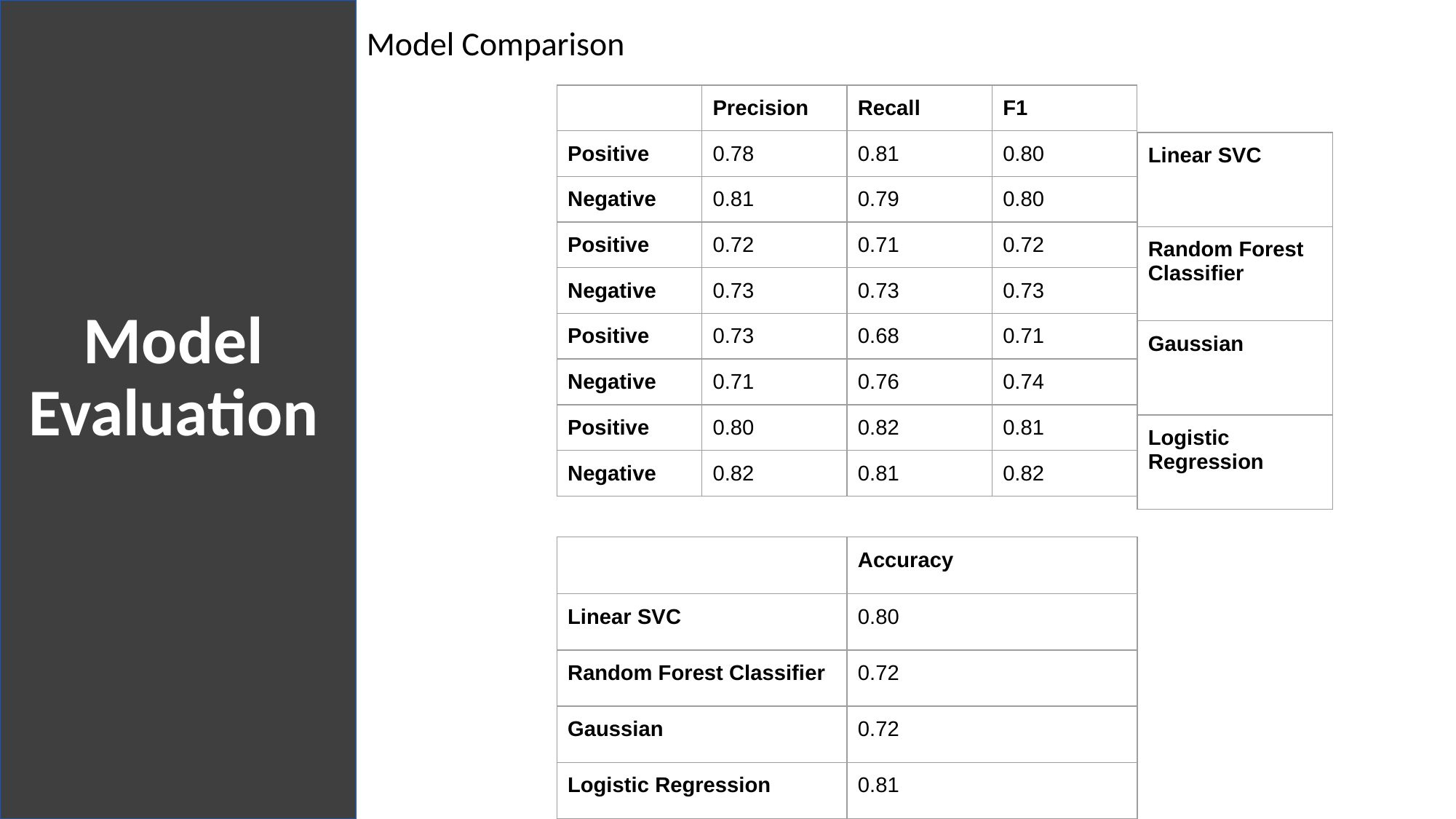

Model Comparison

|  | Precision | Recall | F1 |
| --- | --- | --- | --- |
| Positive | 0.78 | 0.81 | 0.80 |
| Negative | 0.81 | 0.79 | 0.80 |
| Positive | 0.72 | 0.71 | 0.72 |
| Negative | 0.73 | 0.73 | 0.73 |
| Positive | 0.73 | 0.68 | 0.71 |
| Negative | 0.71 | 0.76 | 0.74 |
| Positive | 0.80 | 0.82 | 0.81 |
| Negative | 0.82 | 0.81 | 0.82 |
| Linear SVC |
| --- |
| Random Forest Classifier |
| Gaussian |
| Logistic Regression |
# Model Evaluation
|  | Accuracy |
| --- | --- |
| Linear SVC | 0.80 |
| Random Forest Classifier | 0.72 |
| Gaussian | 0.72 |
| Logistic Regression | 0.81 |